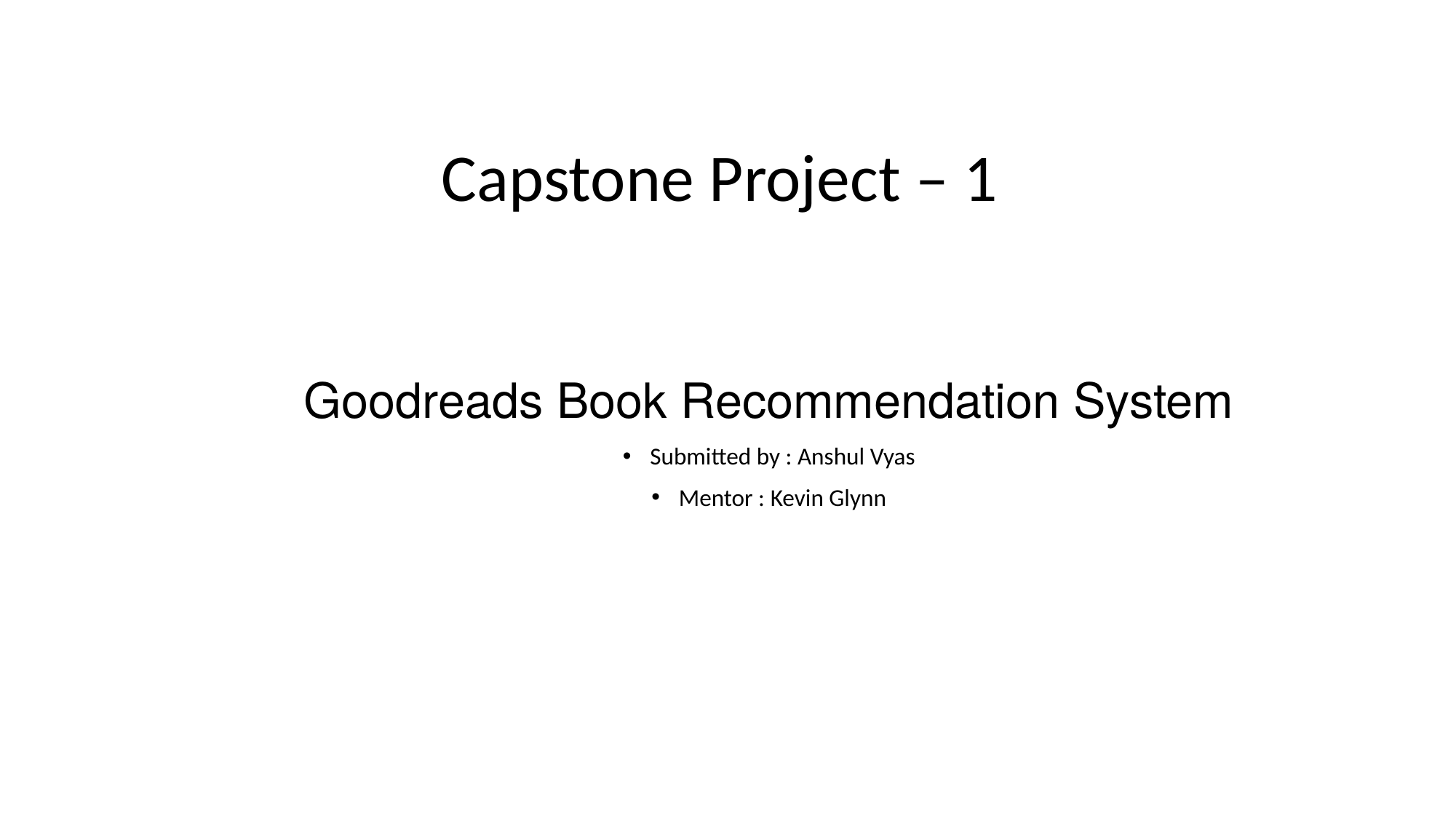

# Capstone Project – 1
Goodreads Book Recommendation System
Submitted by : Anshul Vyas
Mentor : Kevin Glynn